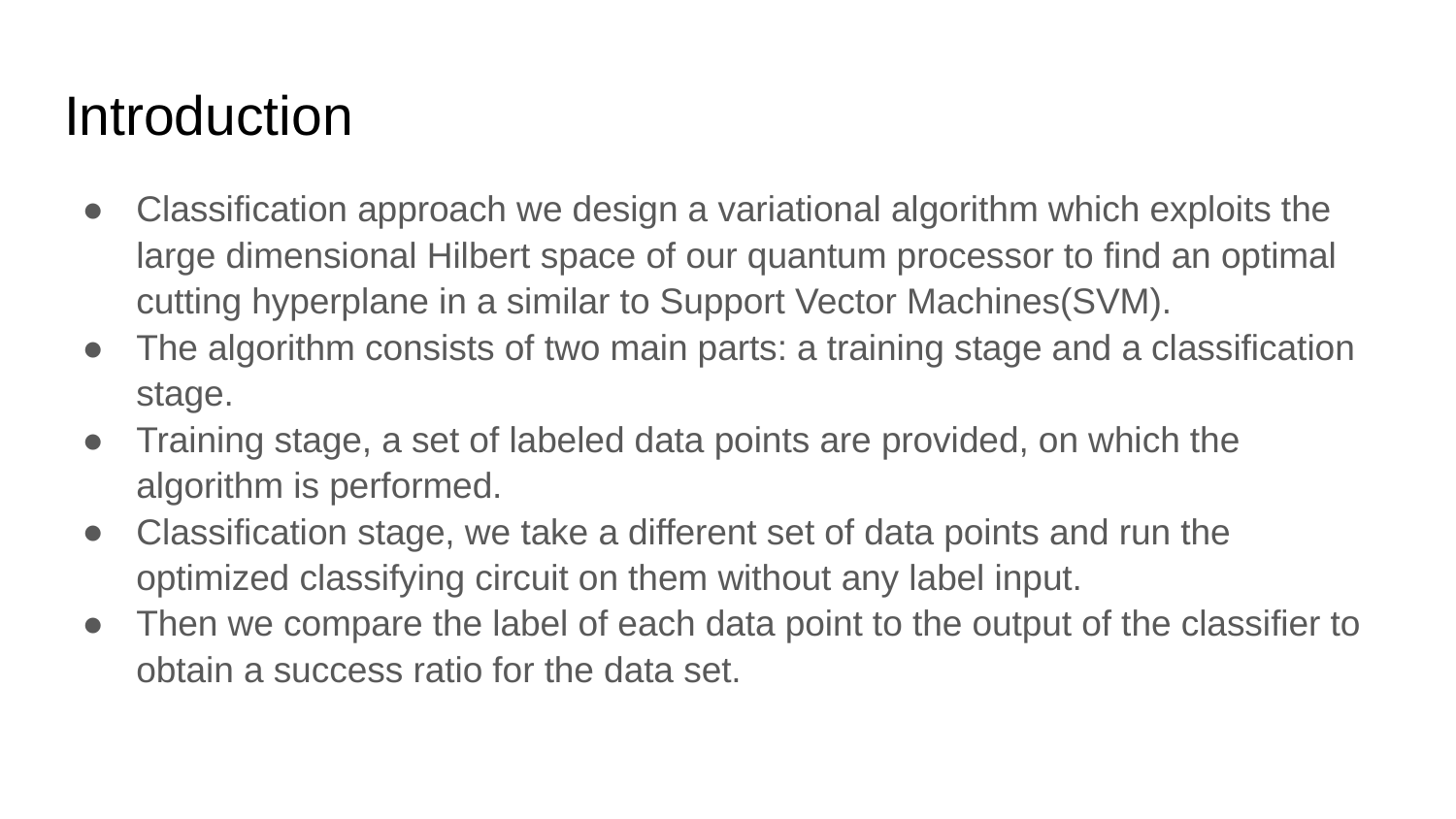

# Introduction
Classification approach we design a variational algorithm which exploits the large dimensional Hilbert space of our quantum processor to find an optimal cutting hyperplane in a similar to Support Vector Machines(SVM).
The algorithm consists of two main parts: a training stage and a classification stage.
Training stage, a set of labeled data points are provided, on which the algorithm is performed.
Classification stage, we take a different set of data points and run the optimized classifying circuit on them without any label input.
Then we compare the label of each data point to the output of the classifier to obtain a success ratio for the data set.